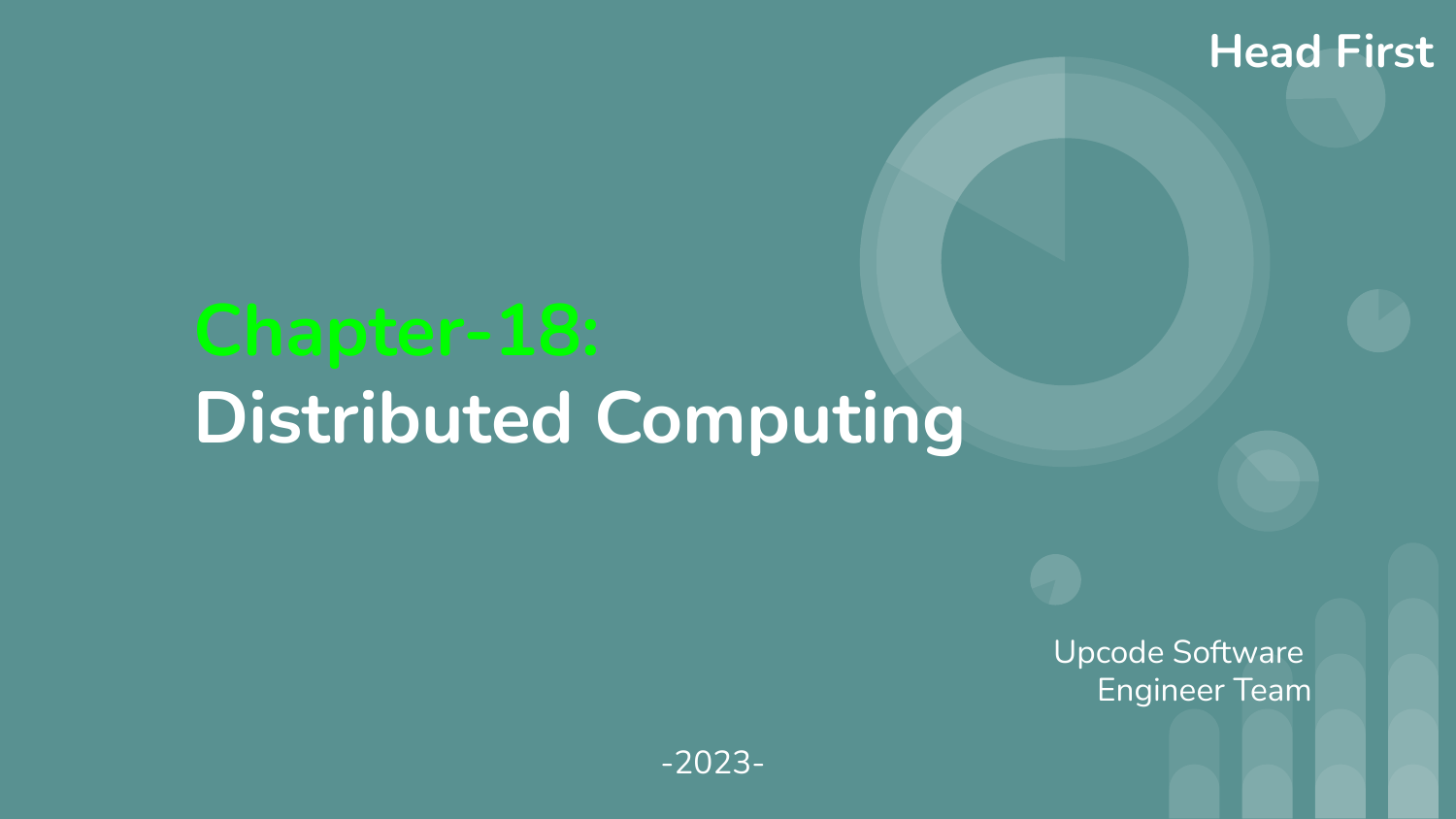

Head First
Chapter-18:
Distributed Computing
Upcode Software
Engineer Team
-2023-